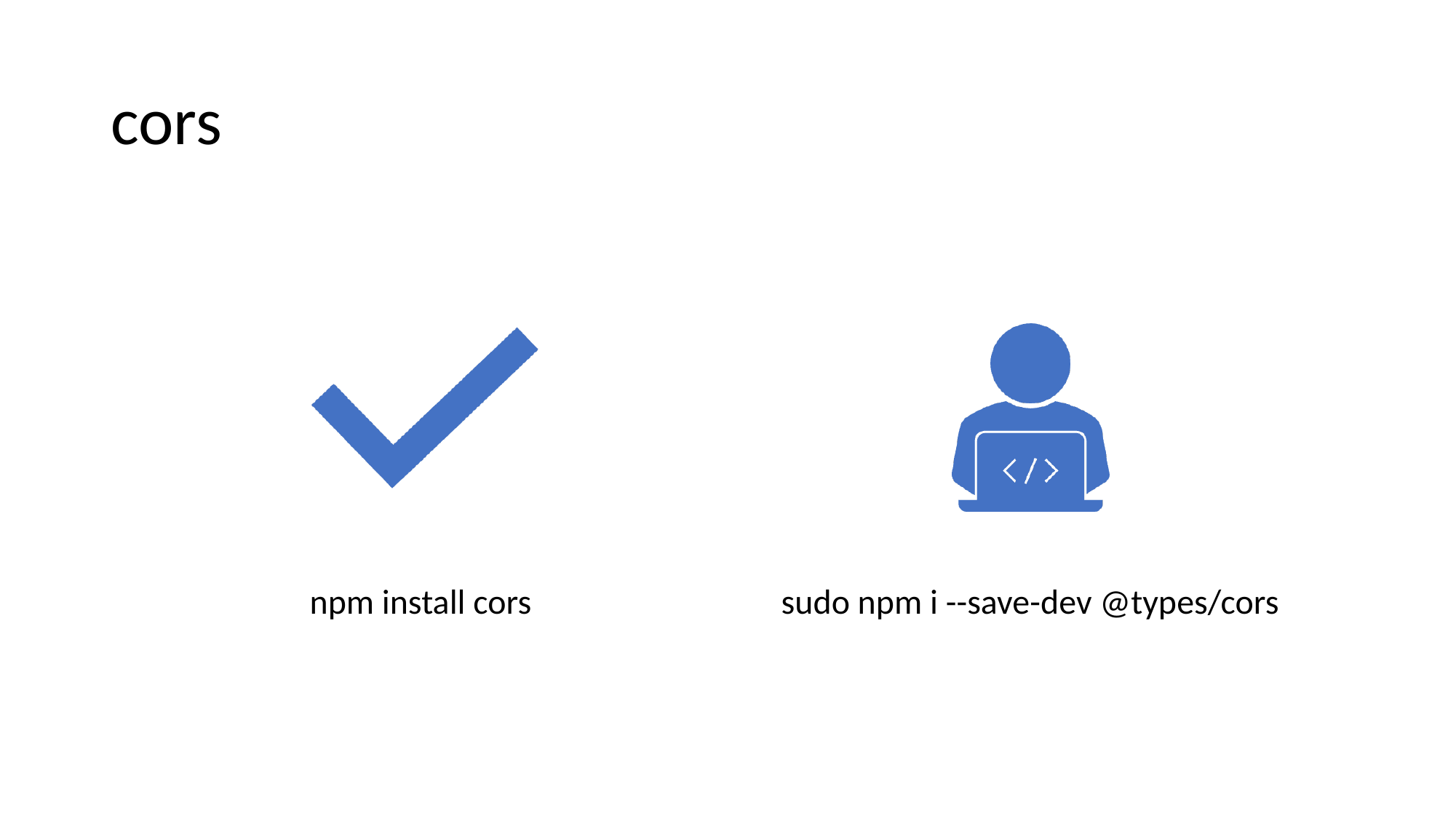

# cors
npm install cors
sudo npm i --save-dev @types/cors